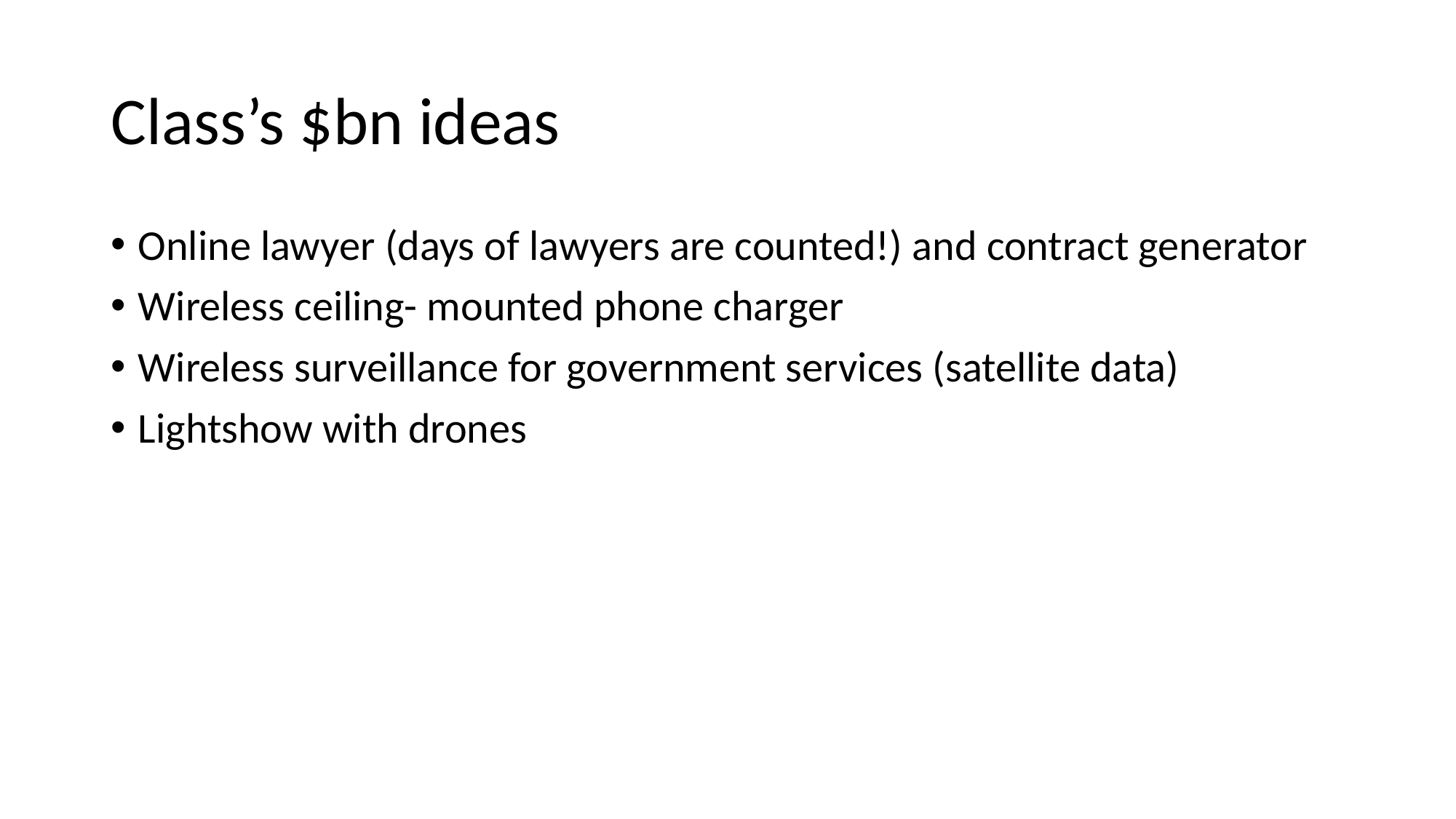

# Class’s $bn ideas
Online lawyer (days of lawyers are counted!) and contract generator
Wireless ceiling- mounted phone charger
Wireless surveillance for government services (satellite data)
Lightshow with drones